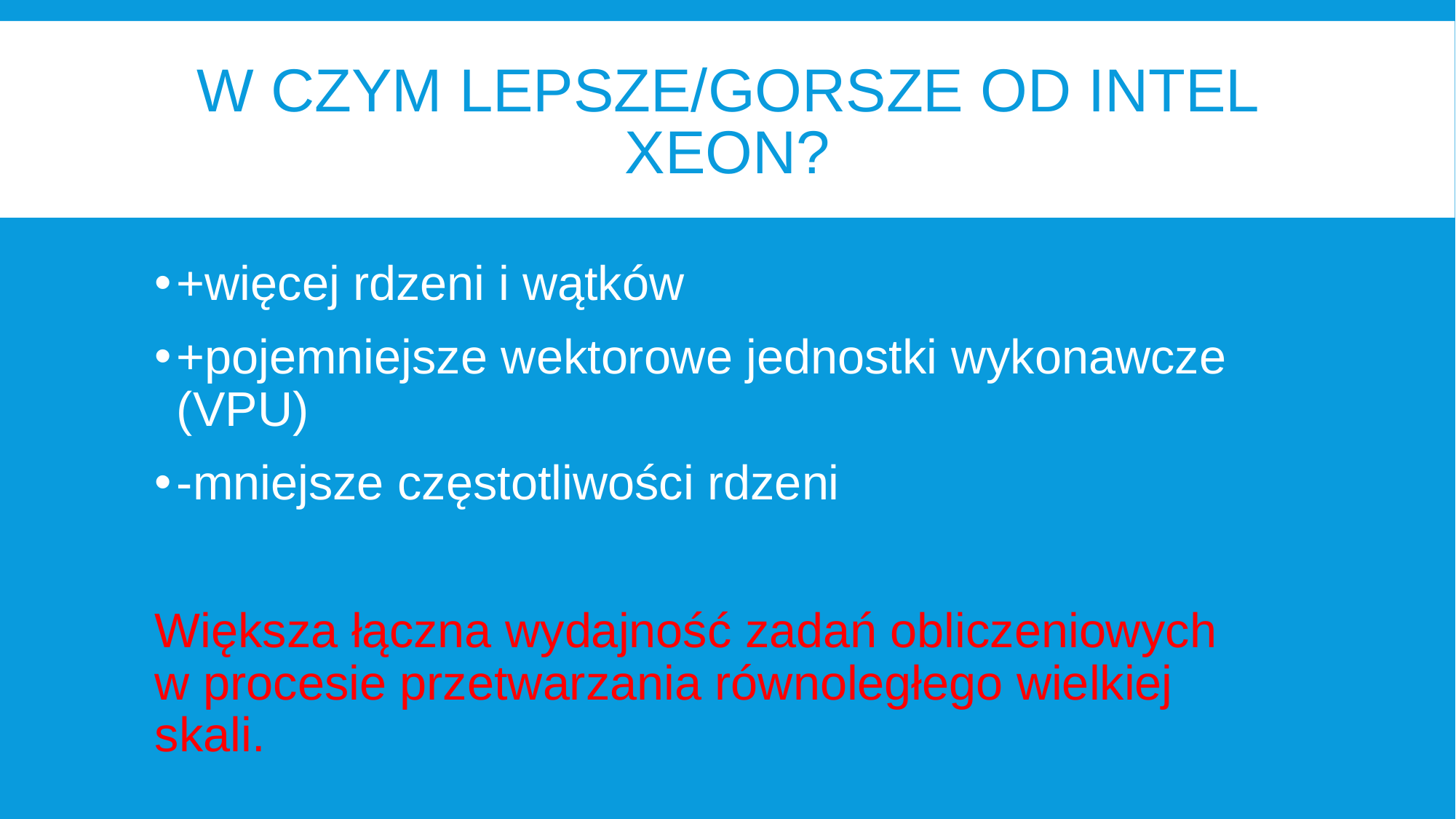

# W czym lepsze/gorsze od intel xeon?
+więcej rdzeni i wątków
+pojemniejsze wektorowe jednostki wykonawcze (VPU)
-mniejsze częstotliwości rdzeni

Większa łączna wydajność zadań obliczeniowych w procesie przetwarzania równoległego wielkiej skali.